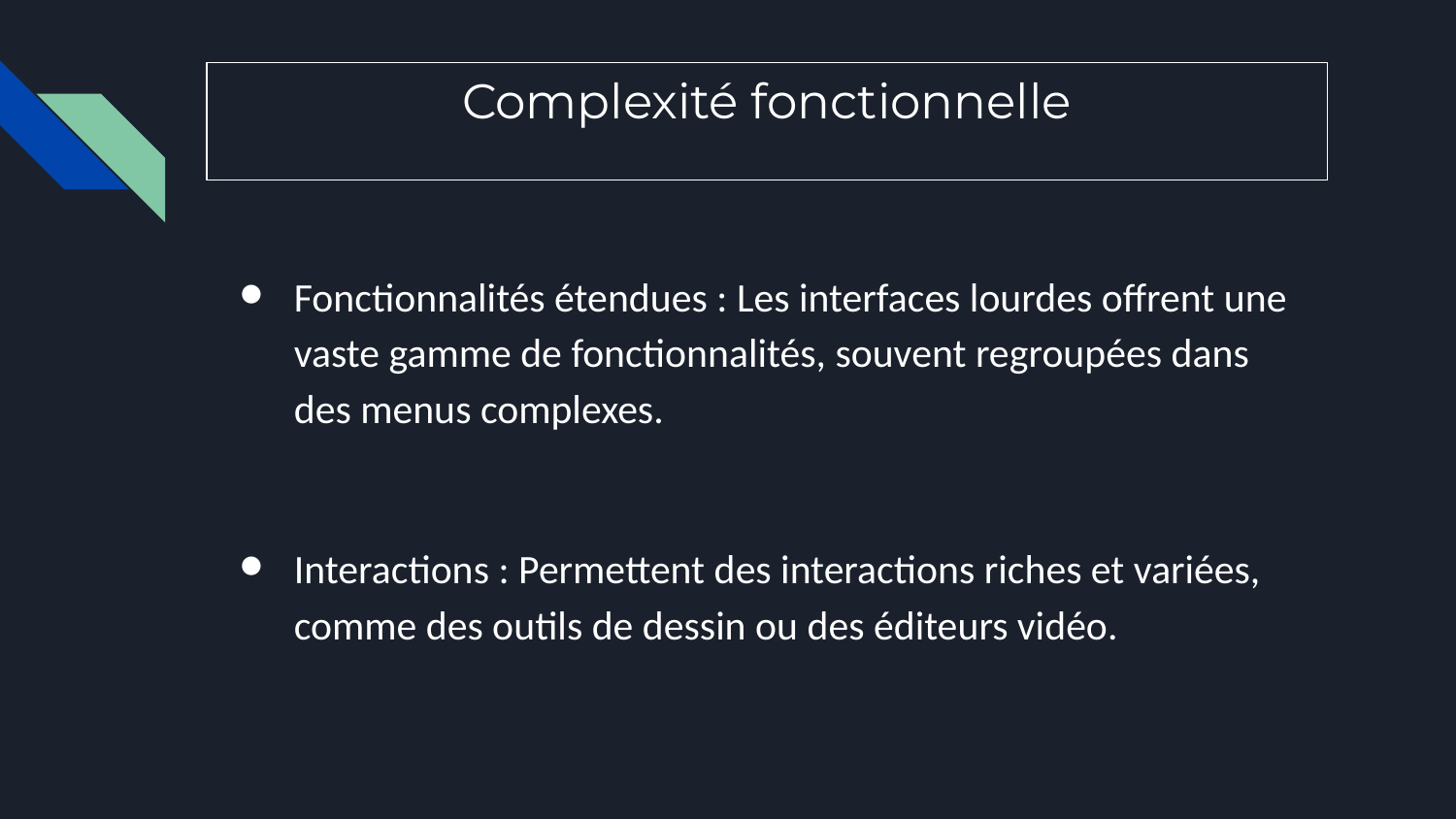

# Complexité fonctionnelle

Fonctionnalités étendues : Les interfaces lourdes offrent une vaste gamme de fonctionnalités, souvent regroupées dans des menus complexes.

Interactions : Permettent des interactions riches et variées, comme des outils de dessin ou des éditeurs vidéo.